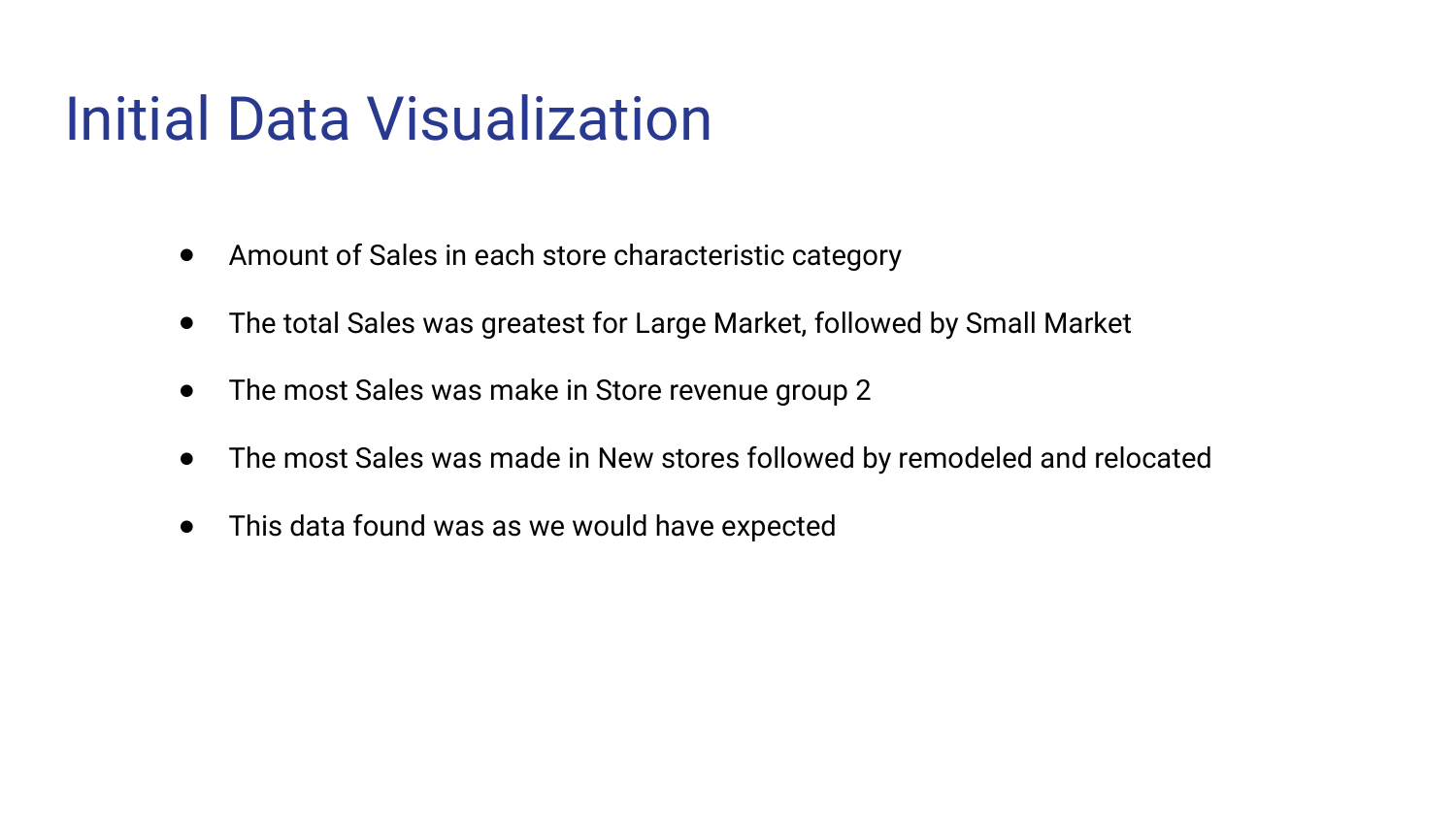

# Initial Data Visualization

Amount of Sales in each store characteristic category

The total Sales was greatest for Large Market, followed by Small Market

The most Sales was make in Store revenue group 2

The most Sales was made in New stores followed by remodeled and relocated

This data found was as we would have expected